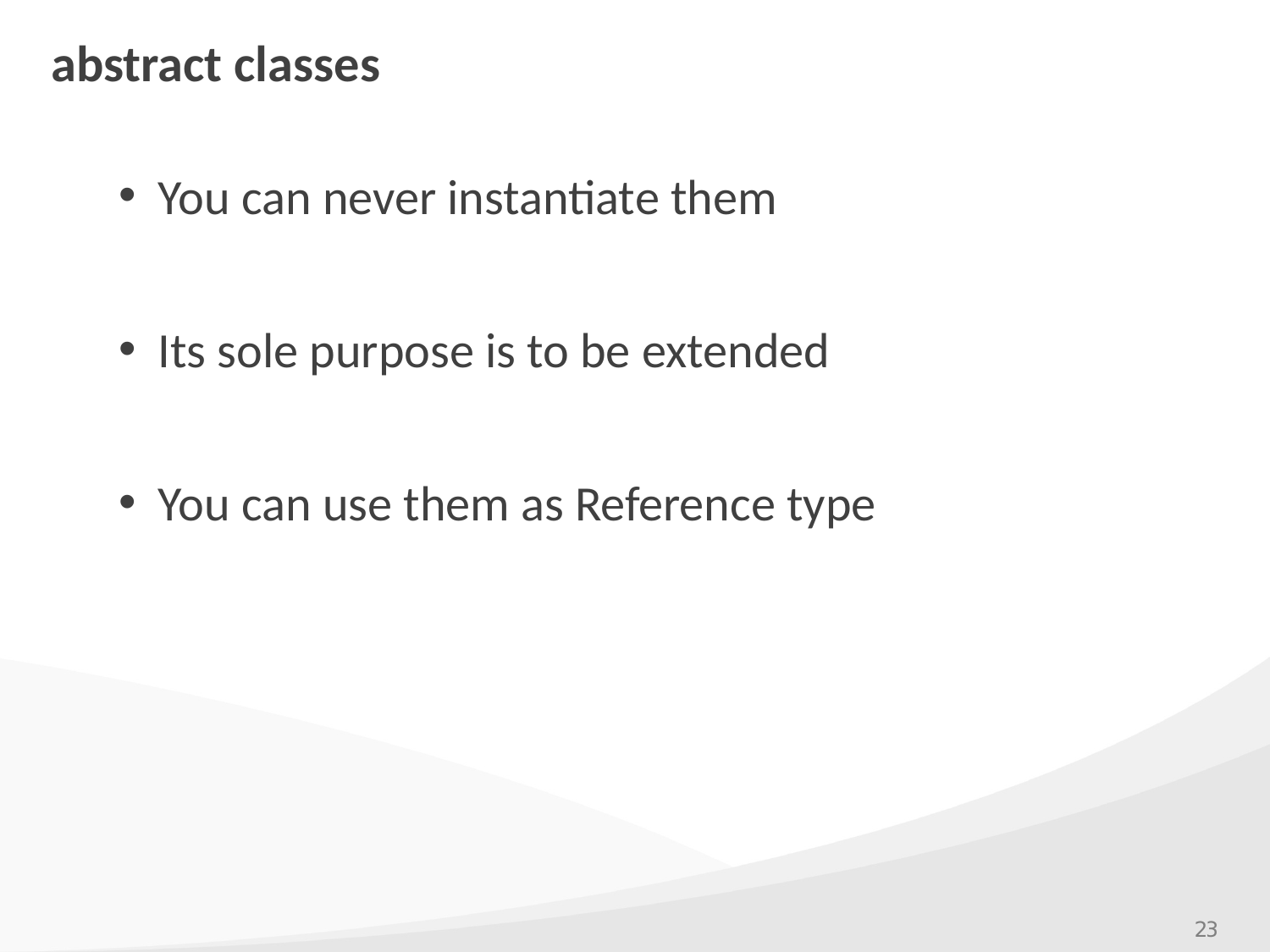

# abstract classes
You can never instantiate them

Its sole purpose is to be extended

You can use them as Reference type